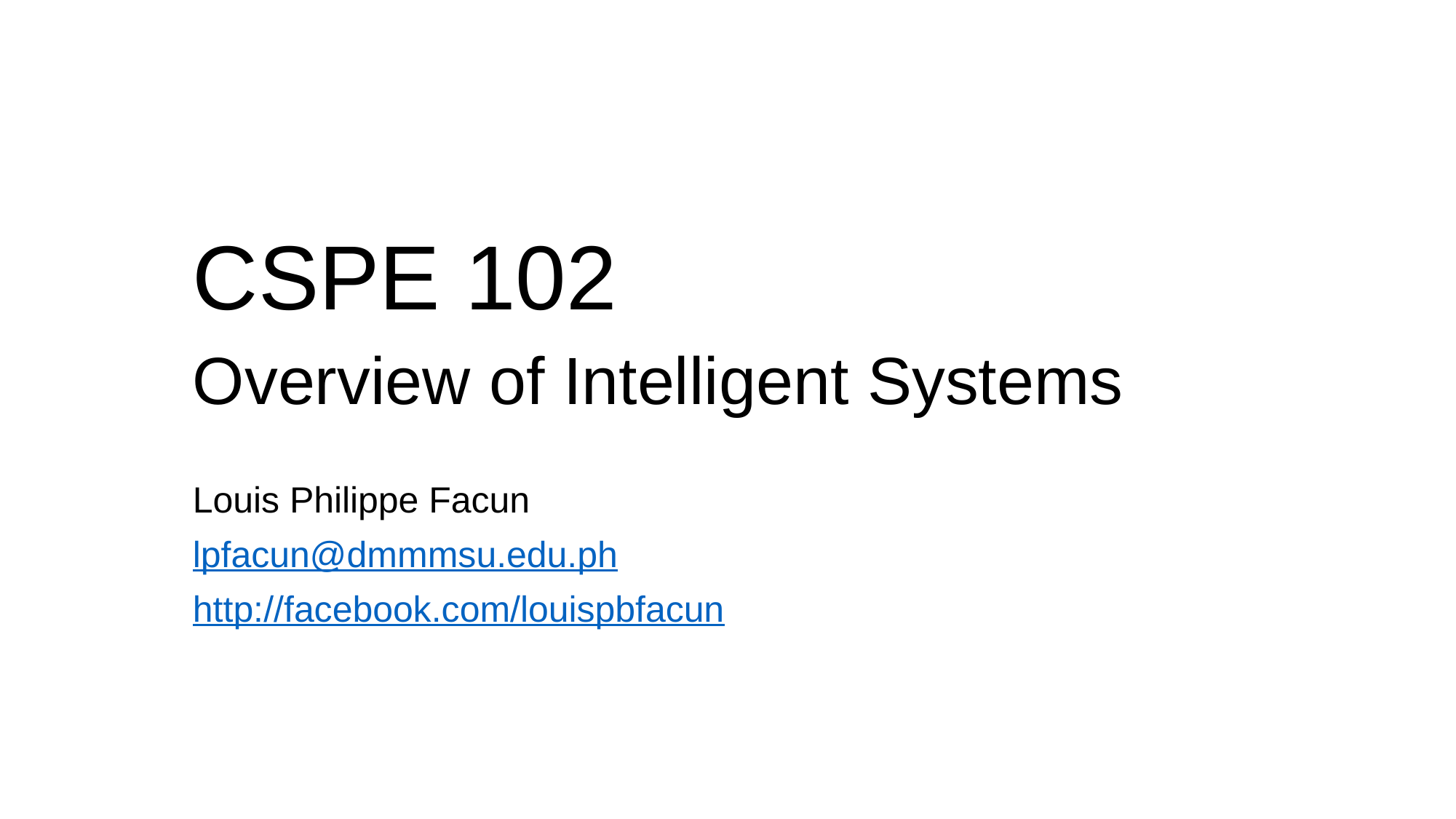

CSPE 102
# Overview of Intelligent Systems
Louis Philippe Facun
lpfacun@dmmmsu.edu.ph
http://facebook.com/louispbfacun